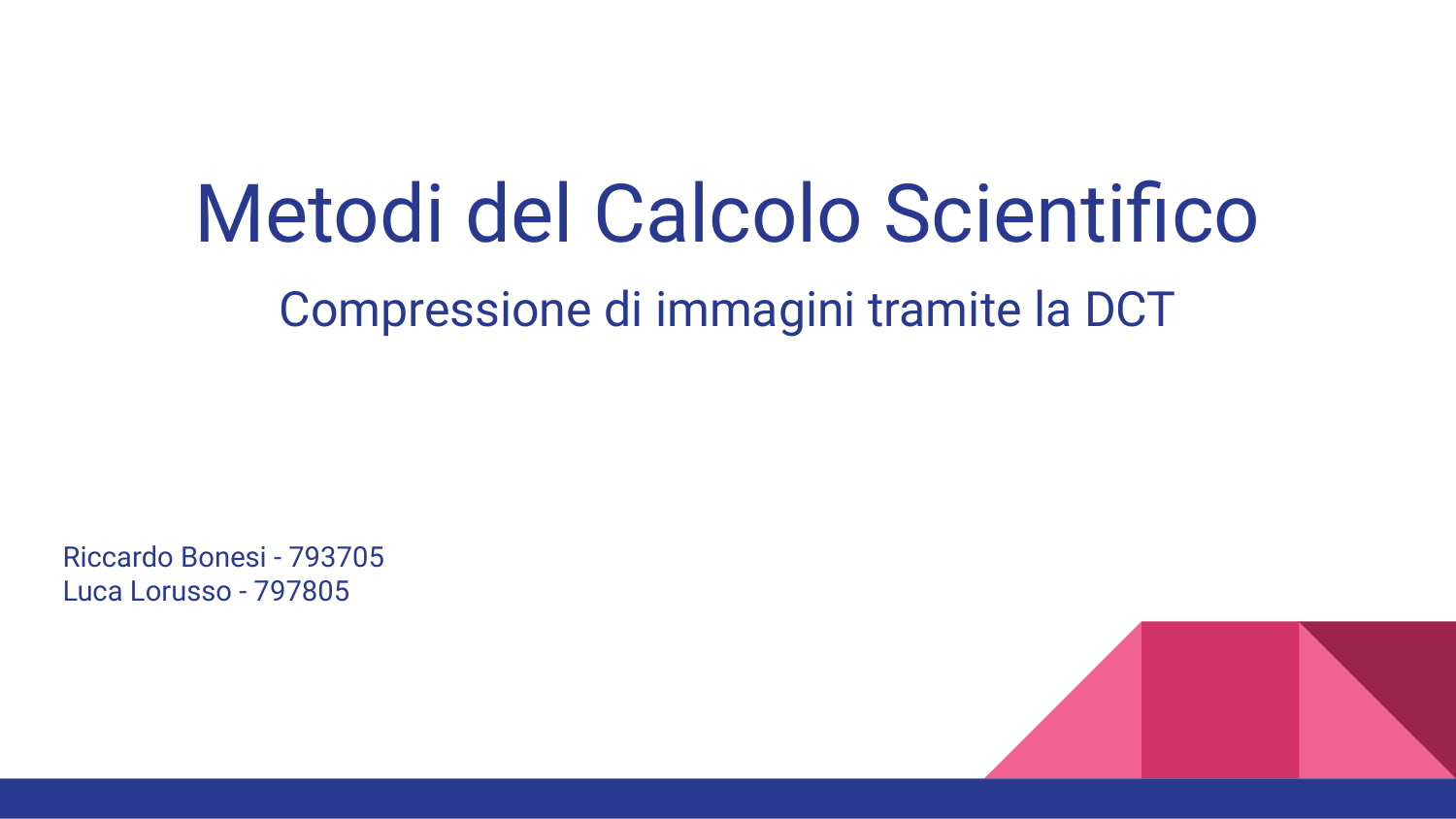

# Metodi del Calcolo Scientifico
Compressione di immagini tramite la DCT
Riccardo Bonesi - 793705
Luca Lorusso - 797805